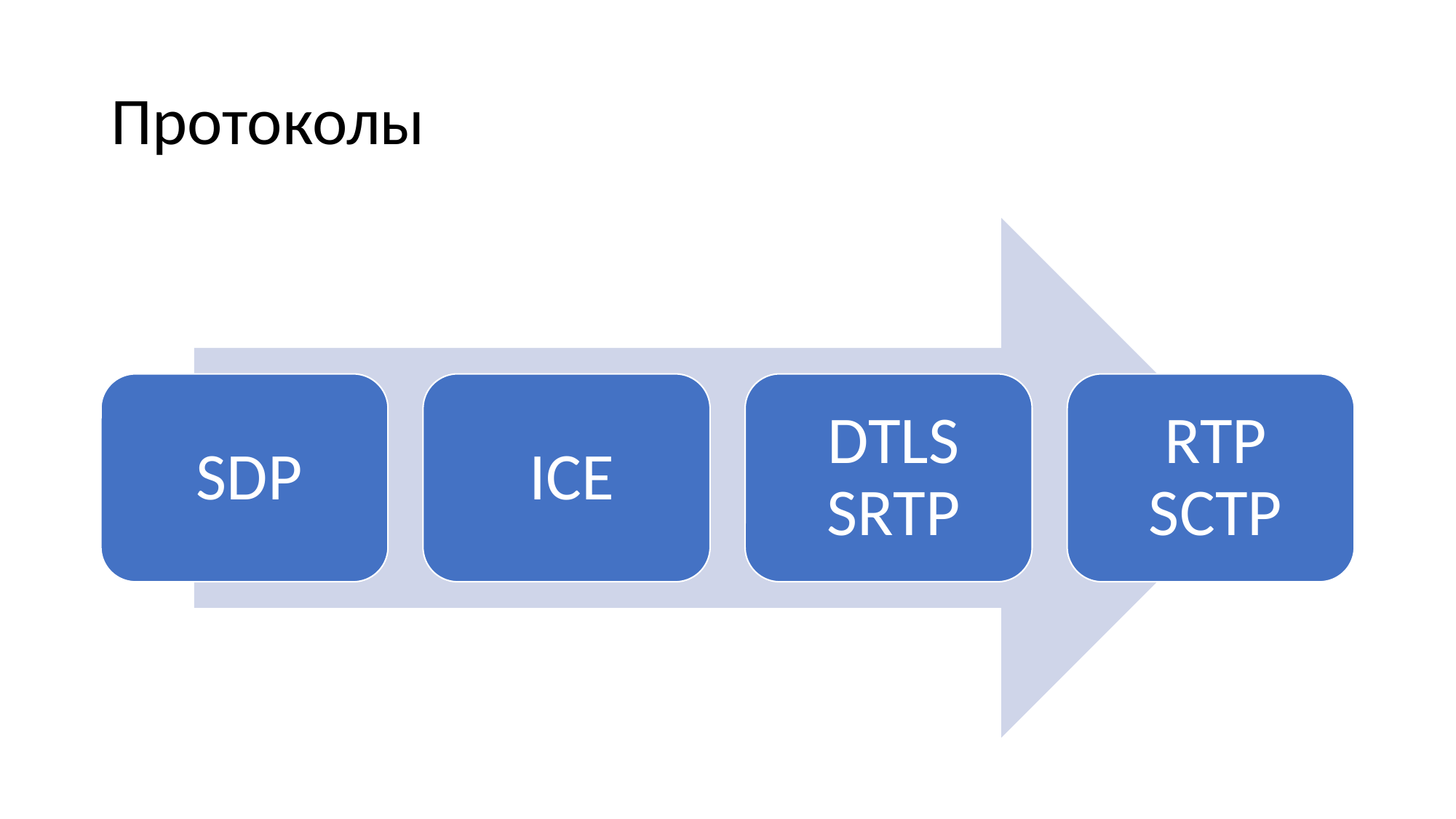

# Протоколы
SDP
ICE
DTLS SRTP
RTP SCTP